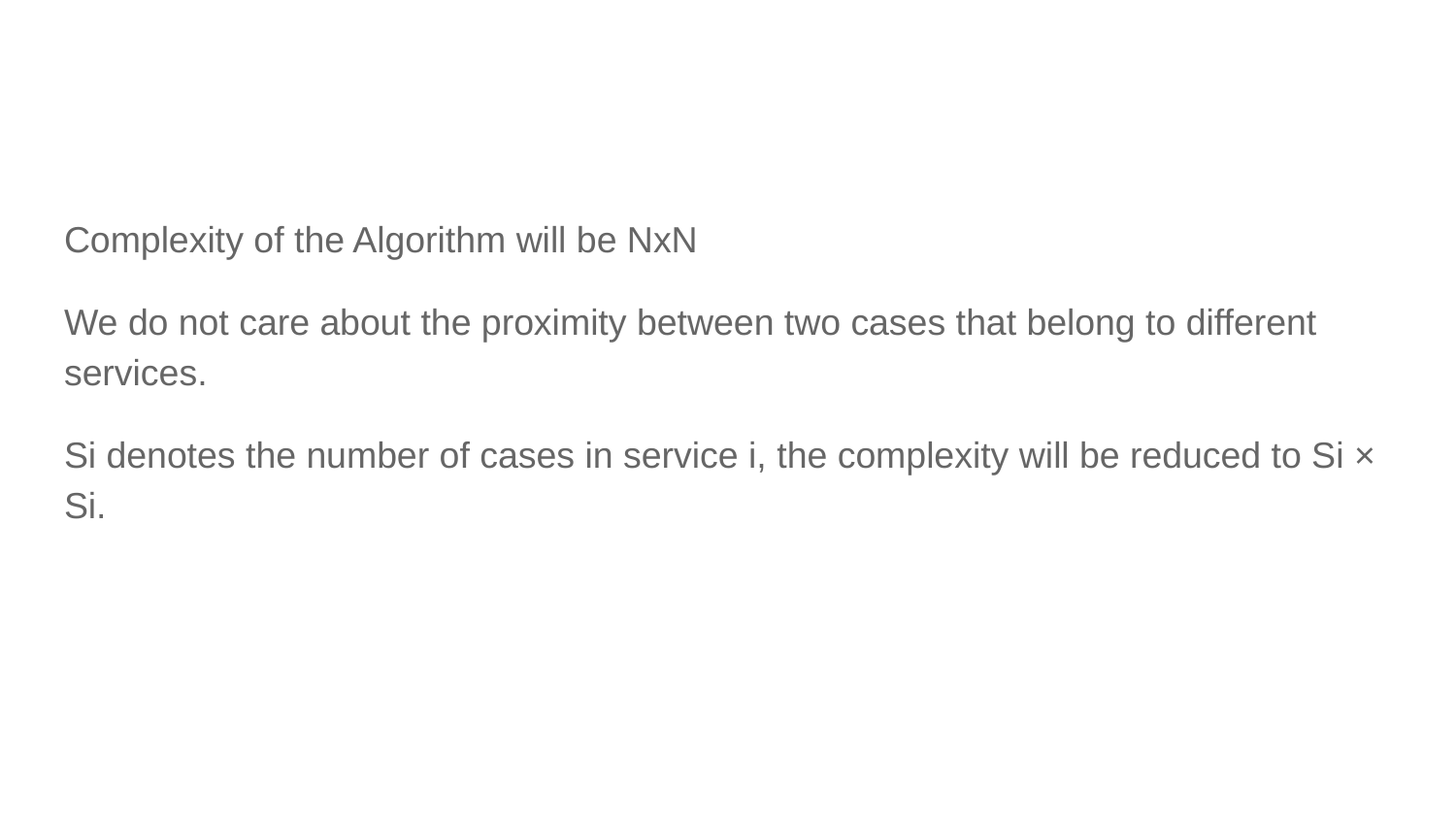

Complexity of the Algorithm will be NxN
We do not care about the proximity between two cases that belong to different services.
Si denotes the number of cases in service i, the complexity will be reduced to Si × Si.